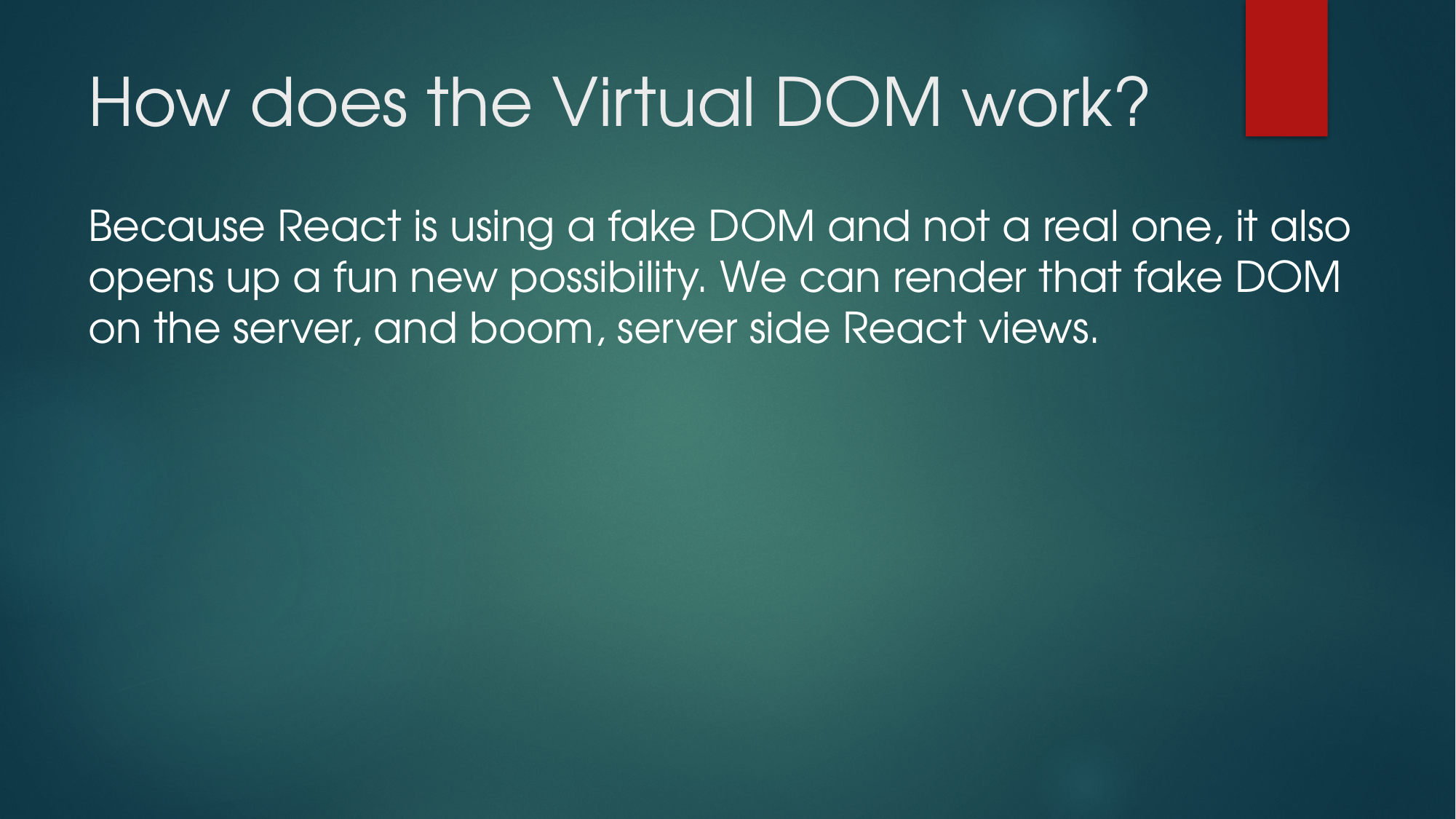

# How does the Virtual DOM work?
Because React is using a fake DOM and not a real one, it also opens up a fun new possibility. We can render that fake DOM on the server, and boom, server side React views.